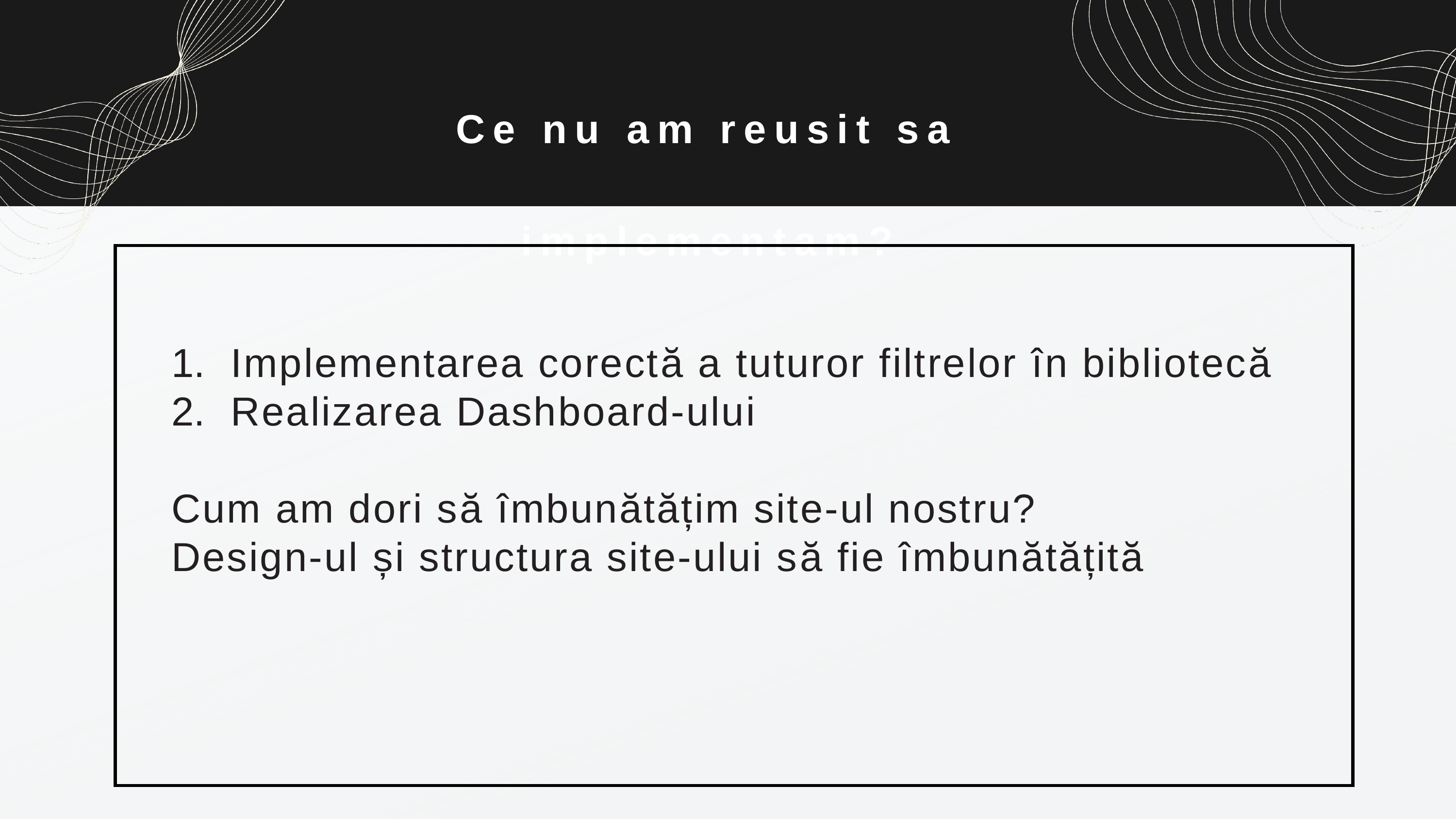

Ce nu am reusit sa implementam?

Implementarea corectă a tuturor filtrelor în bibliotecă
Realizarea Dashboard-ului

Cum am dori să îmbunătățim site-ul nostru?
Design-ul și structura site-ului să fie îmbunătățită